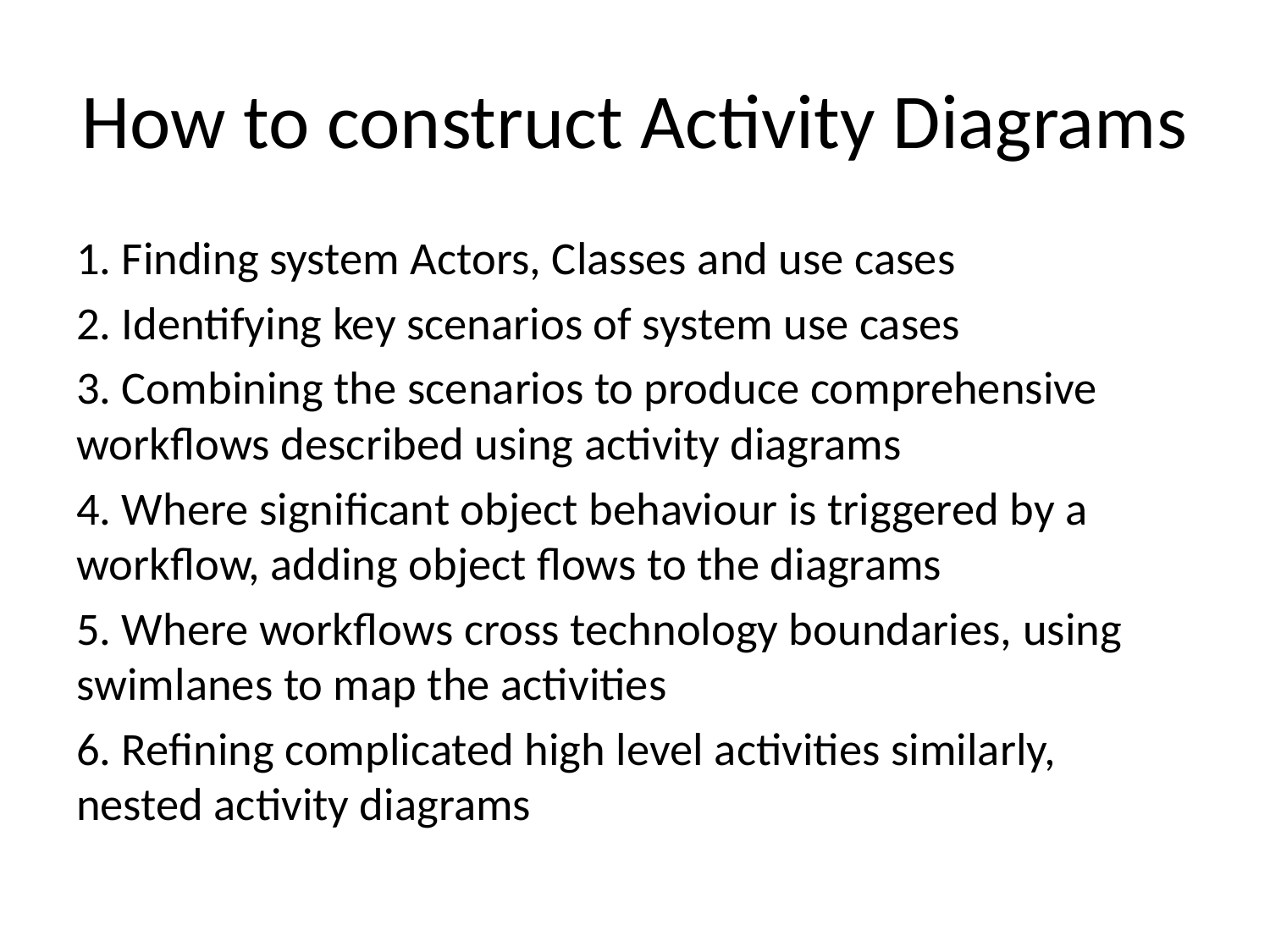

# How to construct Activity Diagrams
1. Finding system Actors, Classes and use cases
2. Identifying key scenarios of system use cases
3. Combining the scenarios to produce comprehensive workflows described using activity diagrams
4. Where significant object behaviour is triggered by a workflow, adding object flows to the diagrams
5. Where workflows cross technology boundaries, using swimlanes to map the activities
6. Refining complicated high level activities similarly, nested activity diagrams